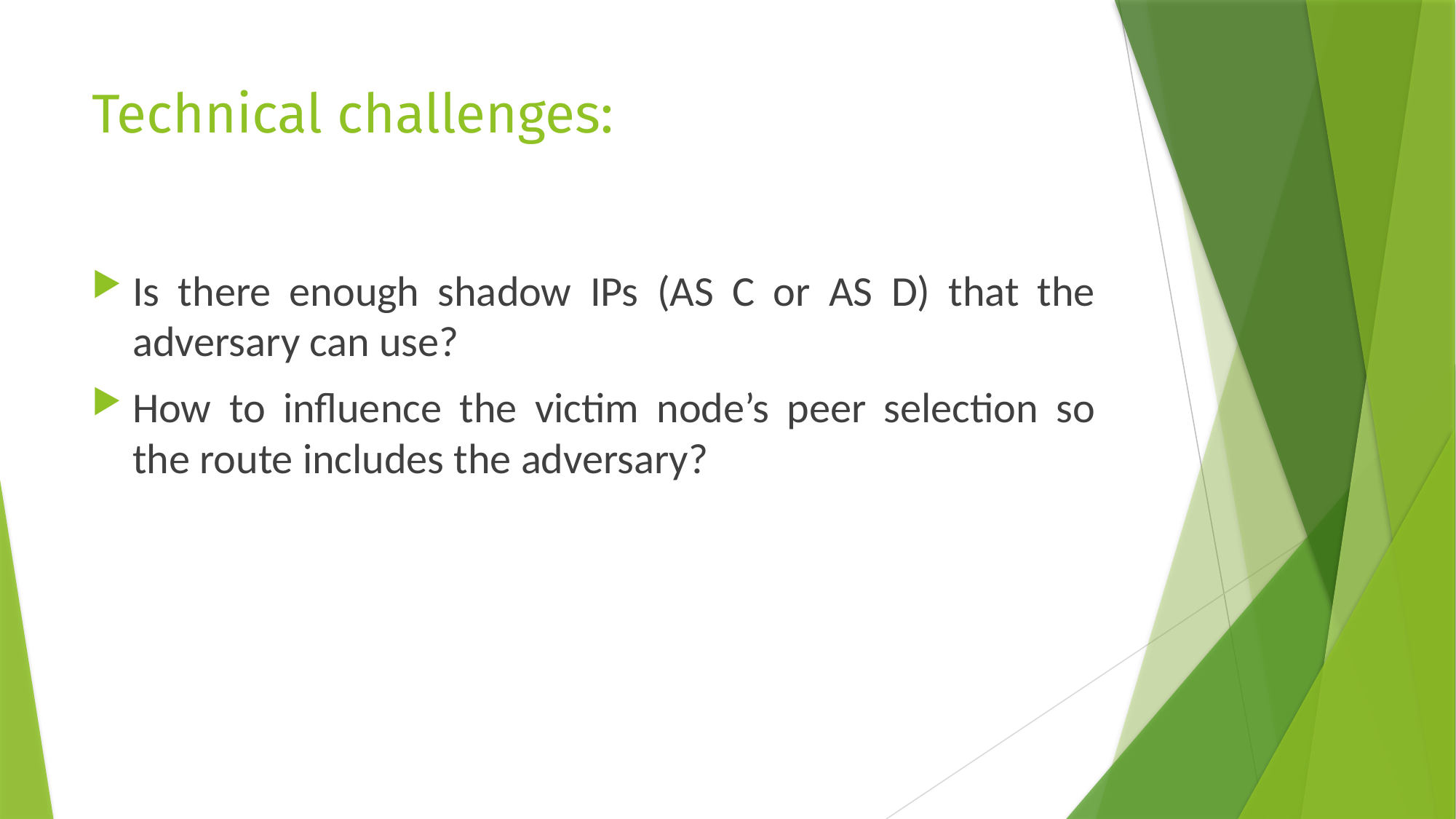

# Technical challenges:
Is there enough shadow IPs (AS C or AS D) that the adversary can use?
How to influence the victim node’s peer selection so the route includes the adversary?